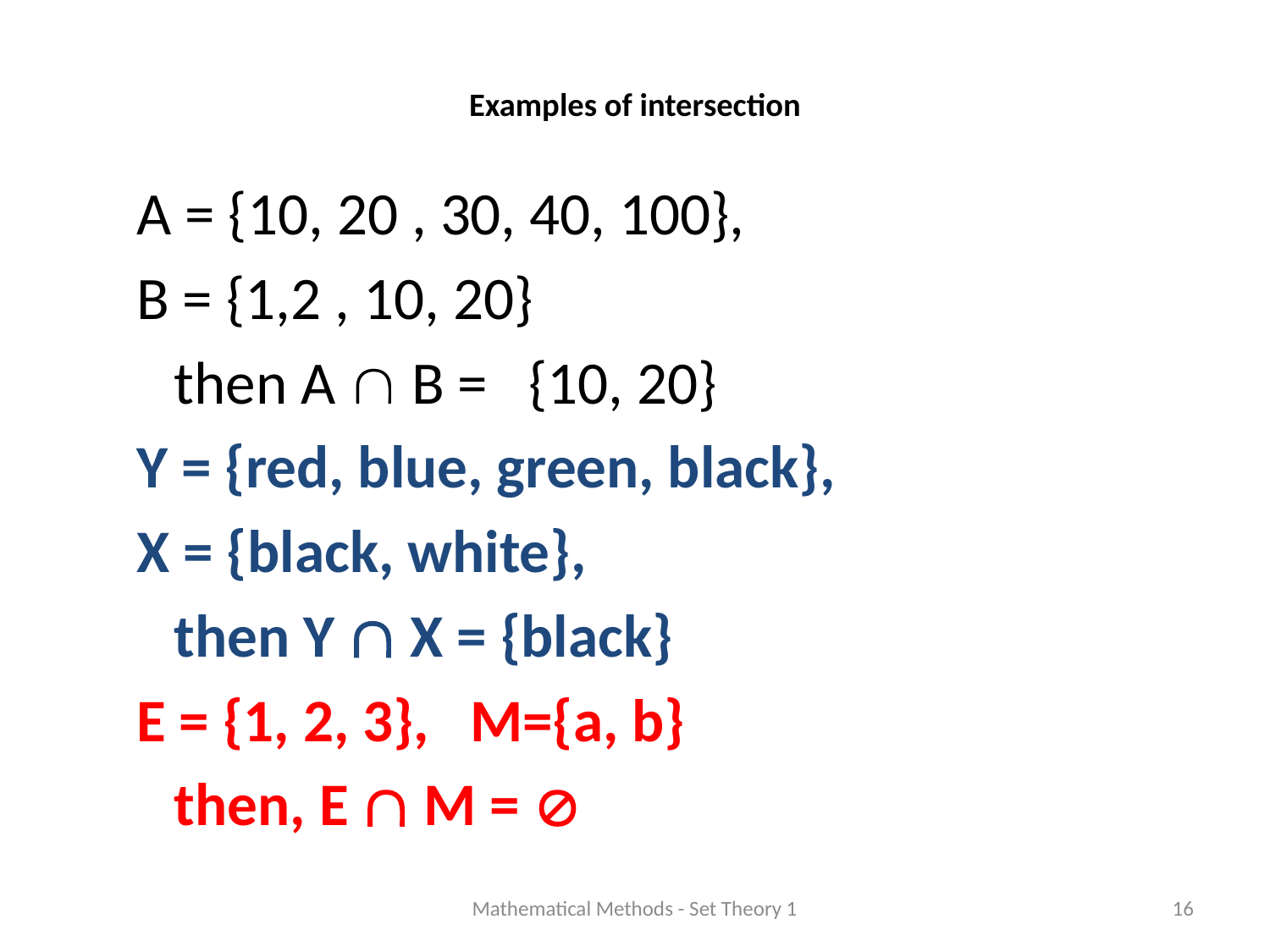

# Examples of intersection
A = {10, 20 , 30, 40, 100},
B = {1,2 , 10, 20}
		then A ∩ B =   {10, 20}
Y = {red, blue, green, black},
X = {black, white},
		then Y ∩ X = {black}
E = {1, 2, 3},   M={a, b}
		then, E ∩ M = ∅

Mathematical Methods - Set Theory 1
16